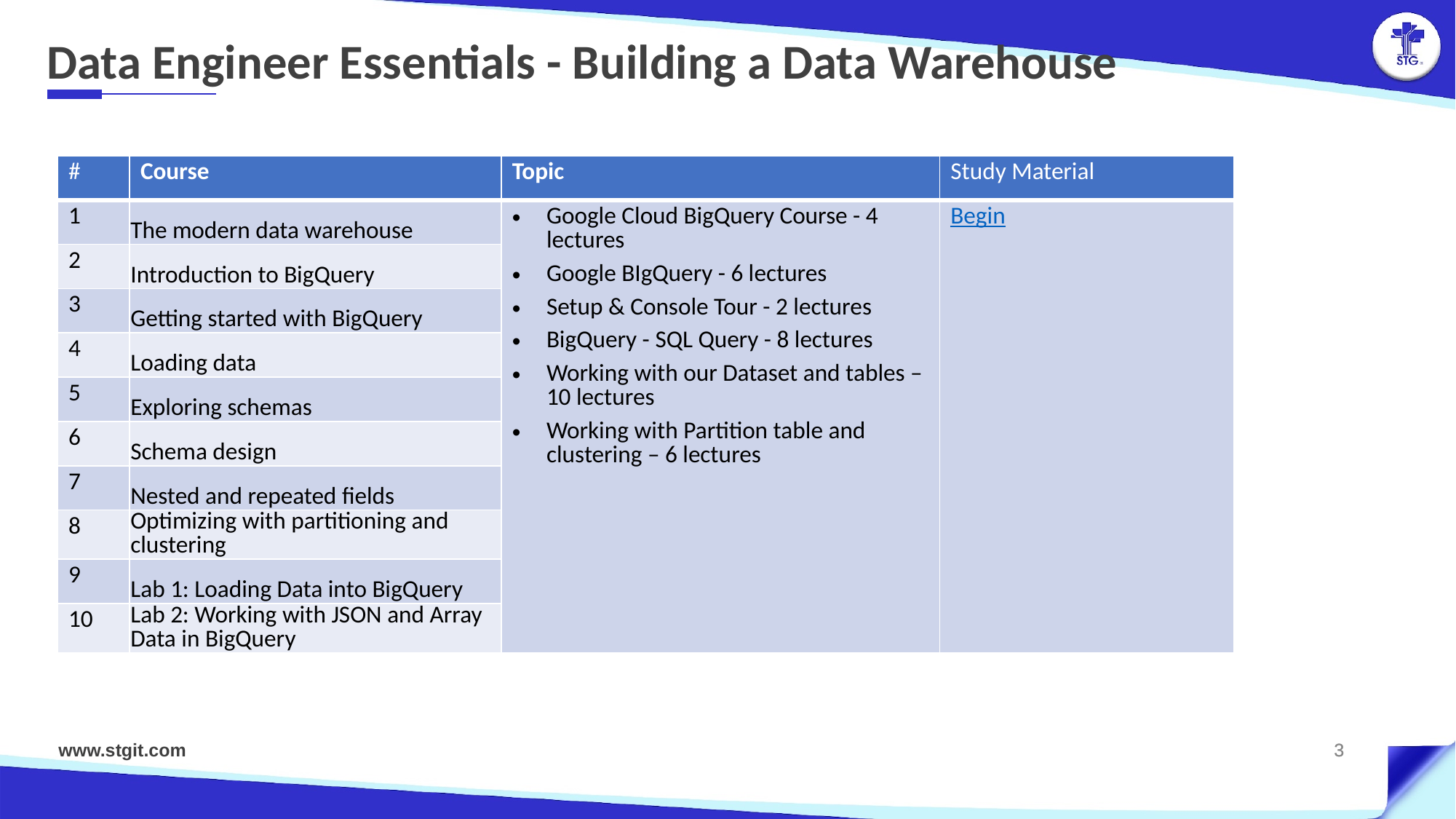

Data Engineer Essentials - Building a Data Warehouse
| # | Course | Topic | Study Material |
| --- | --- | --- | --- |
| 1 | The modern data warehouse | Google Cloud BigQuery Course - 4 lectures Google BIgQuery - 6 lectures Setup & Console Tour - 2 lectures BigQuery - SQL Query - 8 lectures Working with our Dataset and tables – 10 lectures Working with Partition table and clustering – 6 lectures | Begin |
| 2 | Introduction to BigQuery |  |  |
| 3 | Getting started with BigQuery |  |  |
| 4 | Loading data |  |  |
| 5 | Exploring schemas |  |  |
| 6 | Schema design |  |  |
| 7 | Nested and repeated fields |  |  |
| 8 | Optimizing with partitioning and clustering |  |  |
| 9 | Lab 1: Loading Data into BigQuery |  |  |
| 10 | Lab 2: Working with JSON and Array Data in BigQuery |  |  |
www.stgit.com
3
3